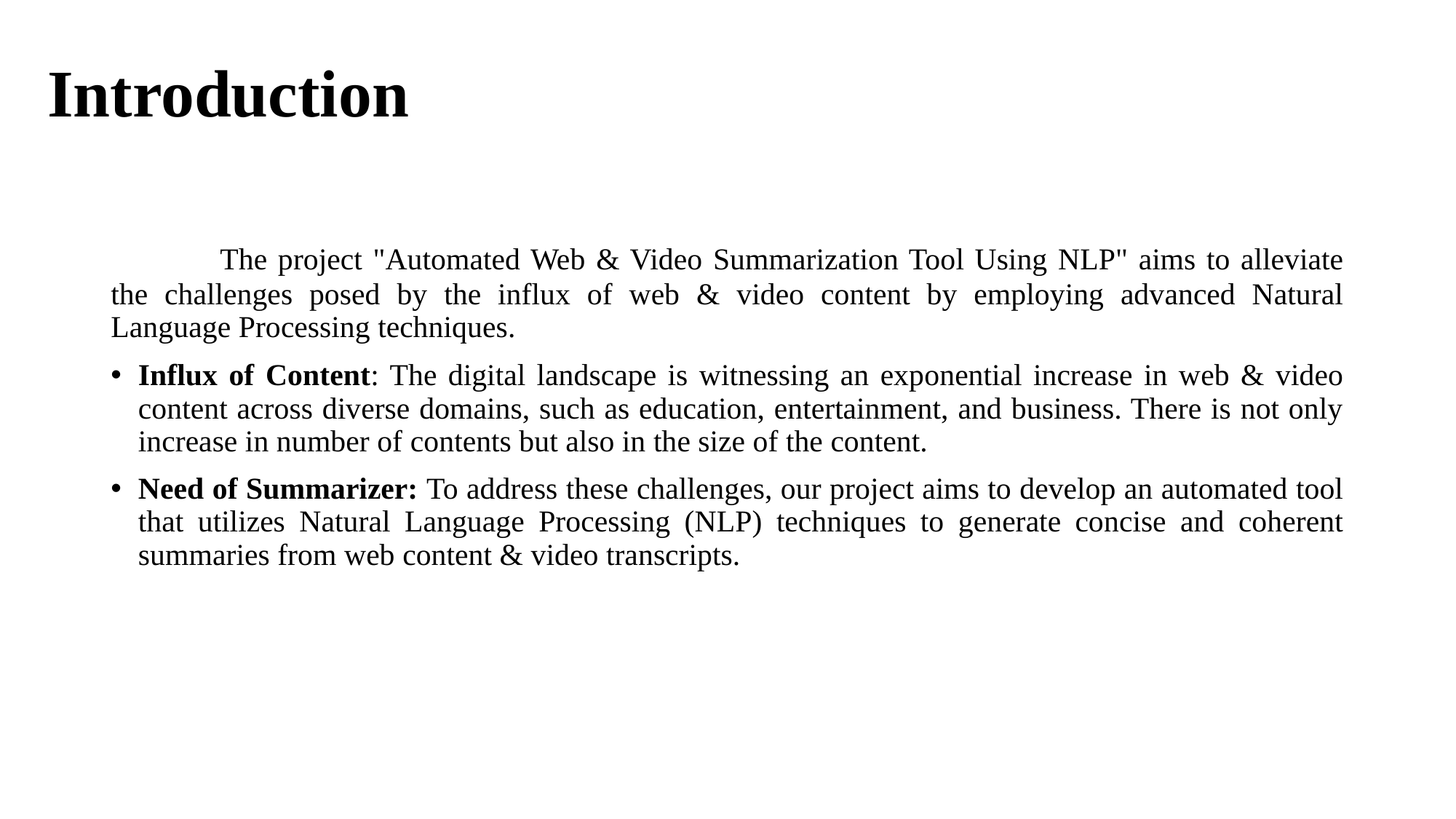

# Introduction
	The project "Automated Web & Video Summarization Tool Using NLP" aims to alleviate the challenges posed by the influx of web & video content by employing advanced Natural Language Processing techniques.
Influx of Content: The digital landscape is witnessing an exponential increase in web & video content across diverse domains, such as education, entertainment, and business. There is not only increase in number of contents but also in the size of the content.
Need of Summarizer: To address these challenges, our project aims to develop an automated tool that utilizes Natural Language Processing (NLP) techniques to generate concise and coherent summaries from web content & video transcripts.
BE Project NBNSTIC 2023-24
3